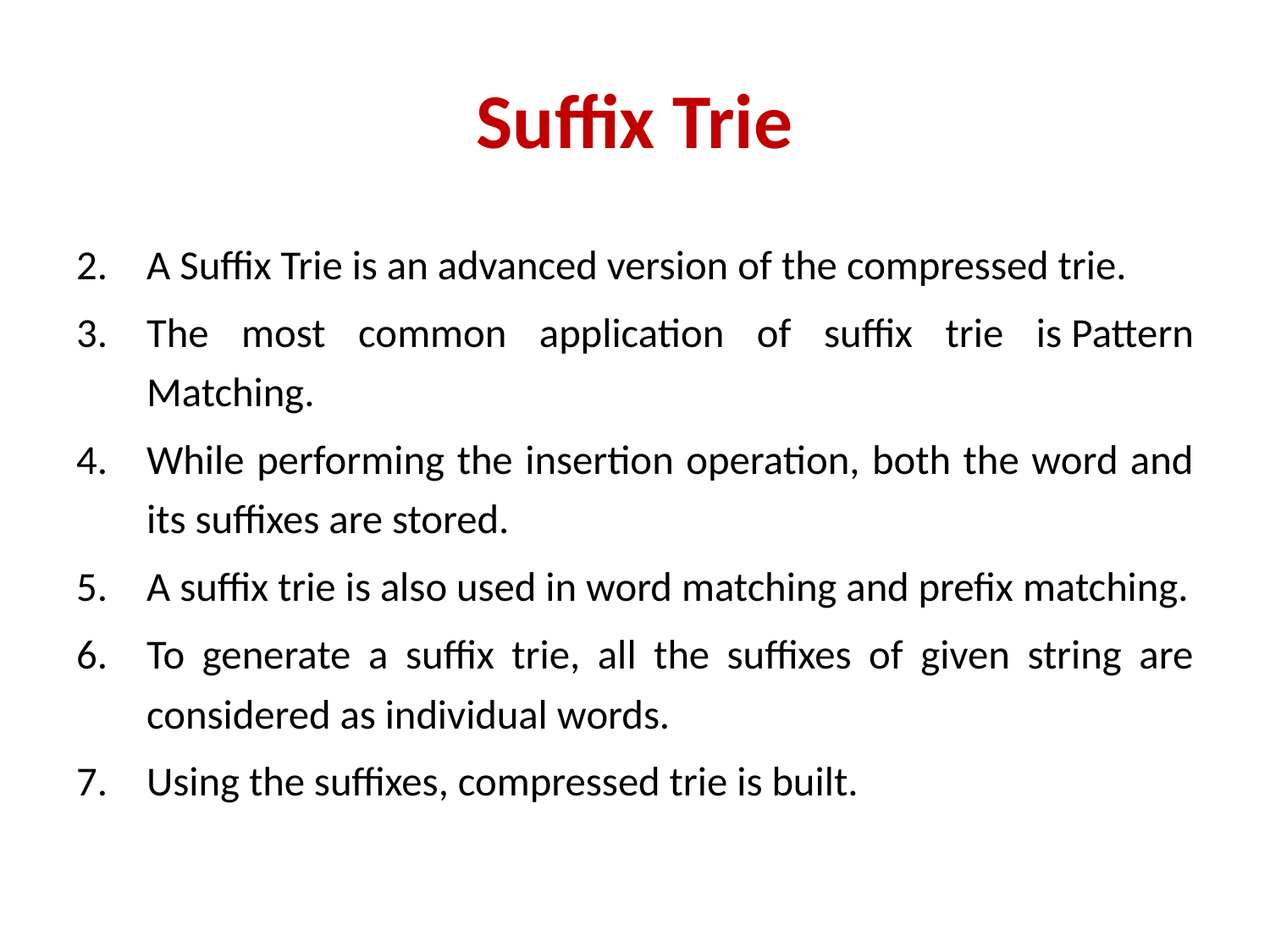

# Suffix Trie
A Suffix Trie is an advanced version of the compressed trie.
The most common application of suffix trie is Pattern Matching.
While performing the insertion operation, both the word and its suffixes are stored.
A suffix trie is also used in word matching and prefix matching.
To generate a suffix trie, all the suffixes of given string are considered as individual words.
Using the suffixes, compressed trie is built.